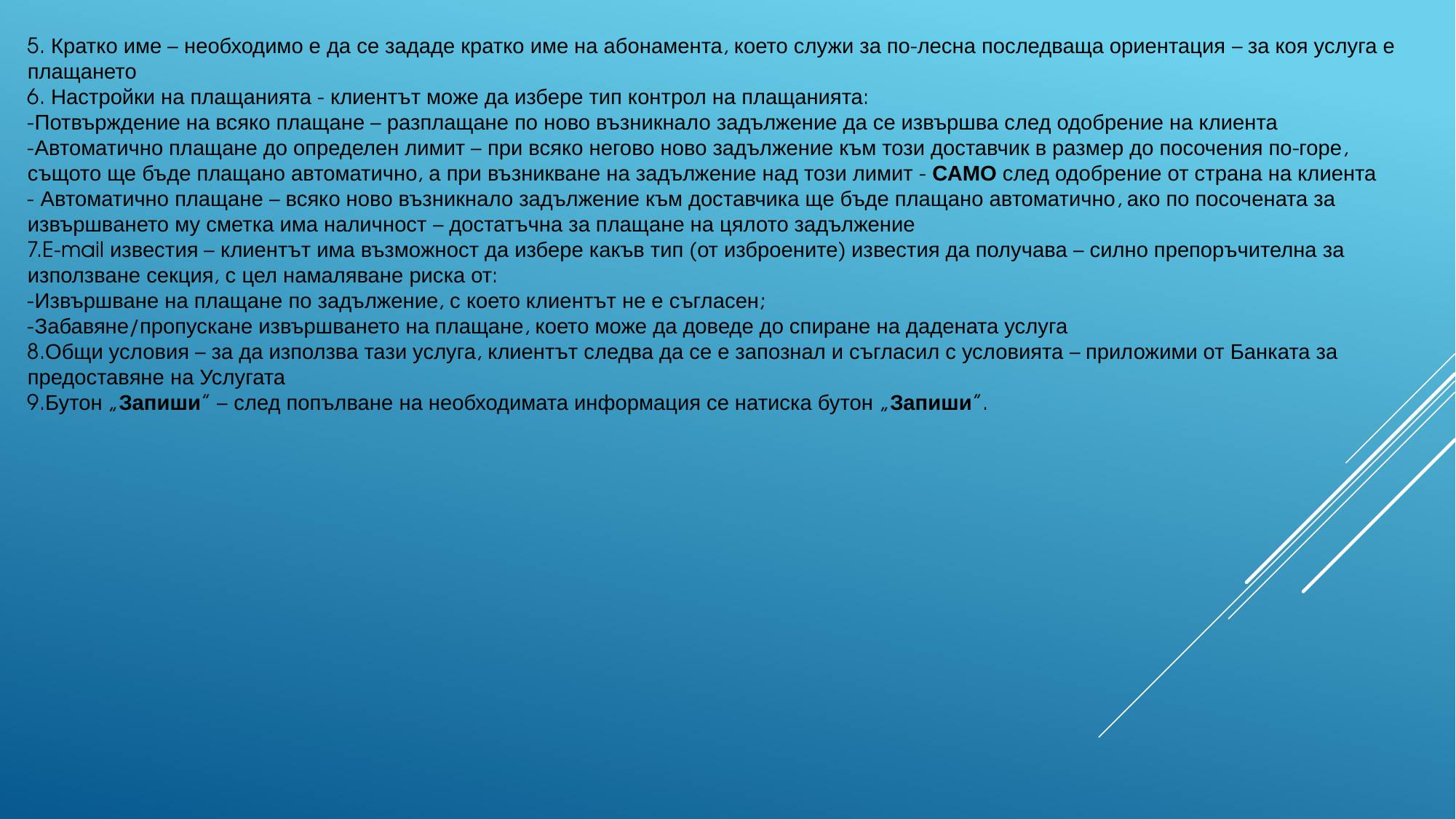

5. Кратко име – необходимо е да се зададе кратко име на абонамента, което служи за по-лесна последваща ориентация – за коя услуга е плащането
6. Настройки на плащанията - клиентът може да избере тип контрол на плащанията:
-Потвърждение на всяко плащане – разплащане по ново възникнало задължение да се извършва след одобрение на клиента
-Автоматично плащане до определен лимит – при всяко негово ново задължение към този доставчик в размер до посочения по-горе, същото ще бъде плащано автоматично, а при възникване на задължение над този лимит - САМО след одобрение от страна на клиента
- Автоматично плащане – всяко ново възникнало задължение към доставчика ще бъде плащано автоматично, ако по посочената за извършването му сметка има наличност – достатъчна за плащане на цялото задължение
7.E-mail известия – клиентът има възможност да избере какъв тип (от изброените) известия да получава – силно препоръчителна за използване секция, с цел намаляване риска от:
-Извършване на плащане по задължение, с което клиентът не е съгласен;
-Забавяне/пропускане извършването на плащане, което може да доведе до спиране на дадената услуга
8.Общи условия – за да използва тази услуга, клиентът следва да се е запознал и съгласил с условията – приложими от Банката за предоставяне на Услугата
9.Бутон „Запиши” – след попълване на необходимата информация се натиска бутон „Запиши”.